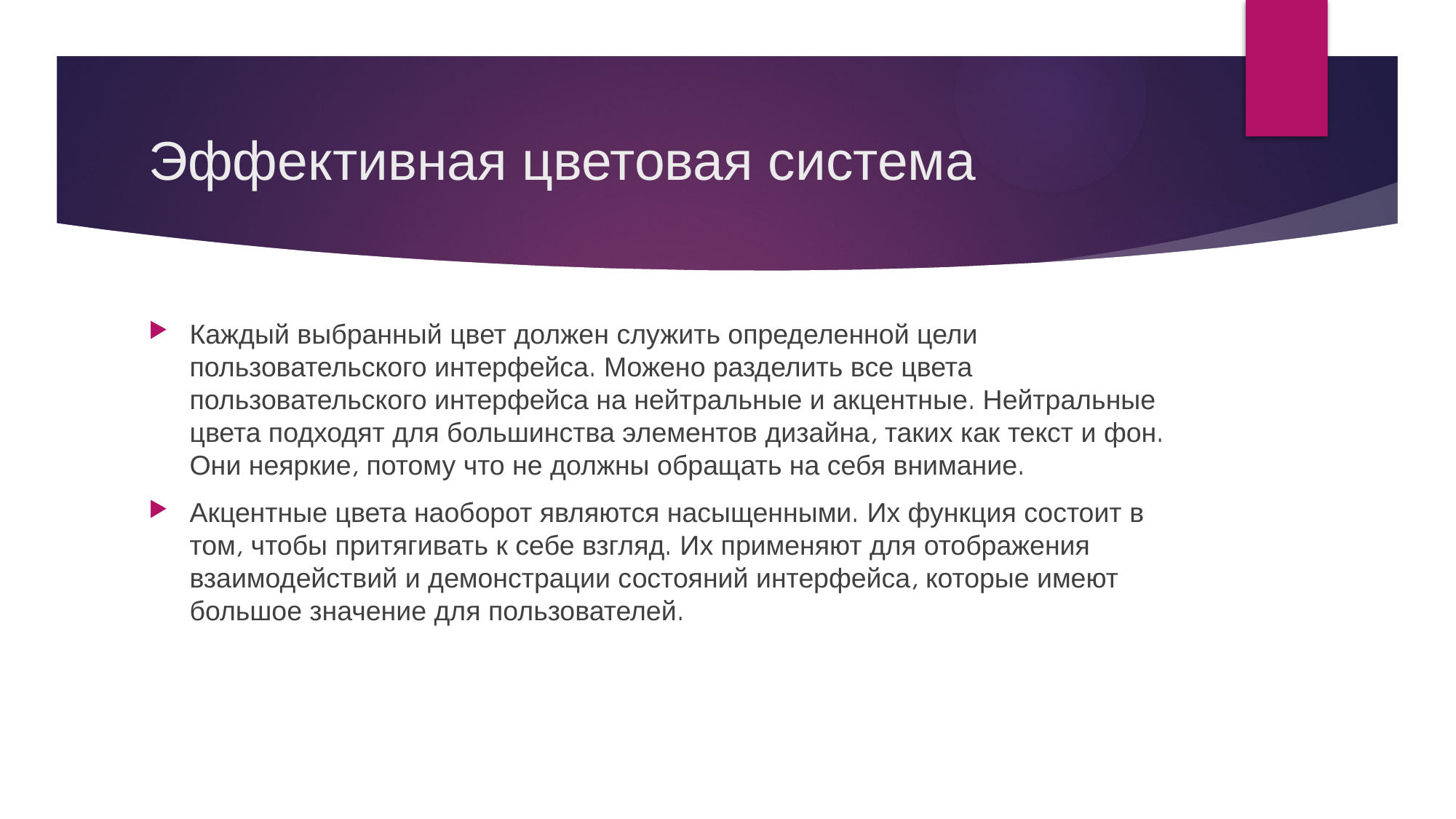

# Эффективная цветовая система
Каждый выбранный цвет должен служить определенной цели пользовательского интерфейса. Можено разделить все цвета пользовательского интерфейса на нейтральные и акцентные. Нейтральные цвета подходят для большинства элементов дизайна, таких как текст и фон. Они неяркие, потому что не должны обращать на себя внимание.
Акцентные цвета наоборот являются насыщенными. Их функция состоит в том, чтобы притягивать к себе взгляд. Их применяют для отображения взаимодействий и демонстрации состояний интерфейса, которые имеют большое значение для пользователей.